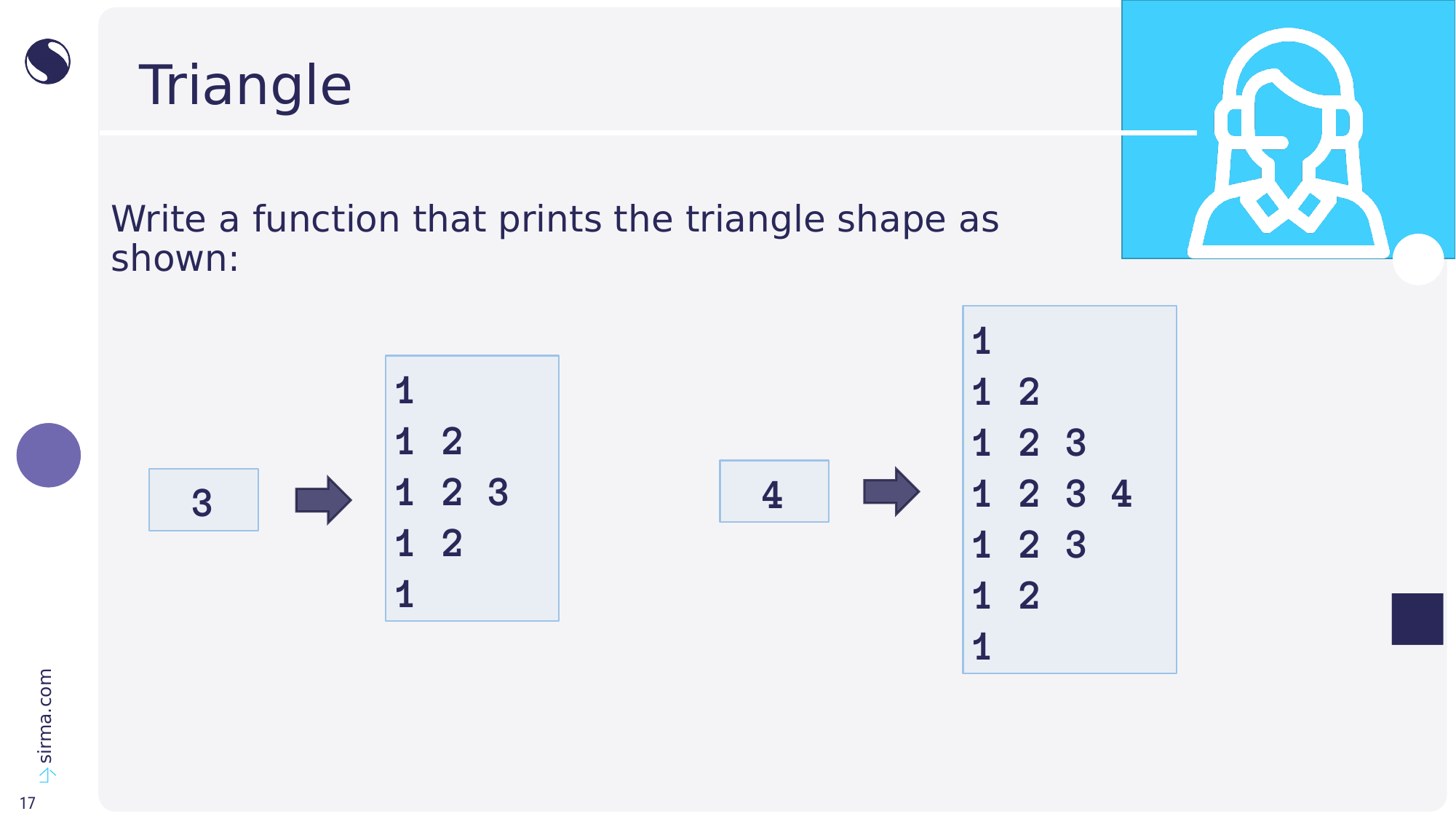

# Triangle
Write a function that prints the triangle shape as shown:
1
1 2
1 2 3
1 2 3 4
1 2 3
1 2
1
1
1 2
1 2 3
1 2
1
4
3